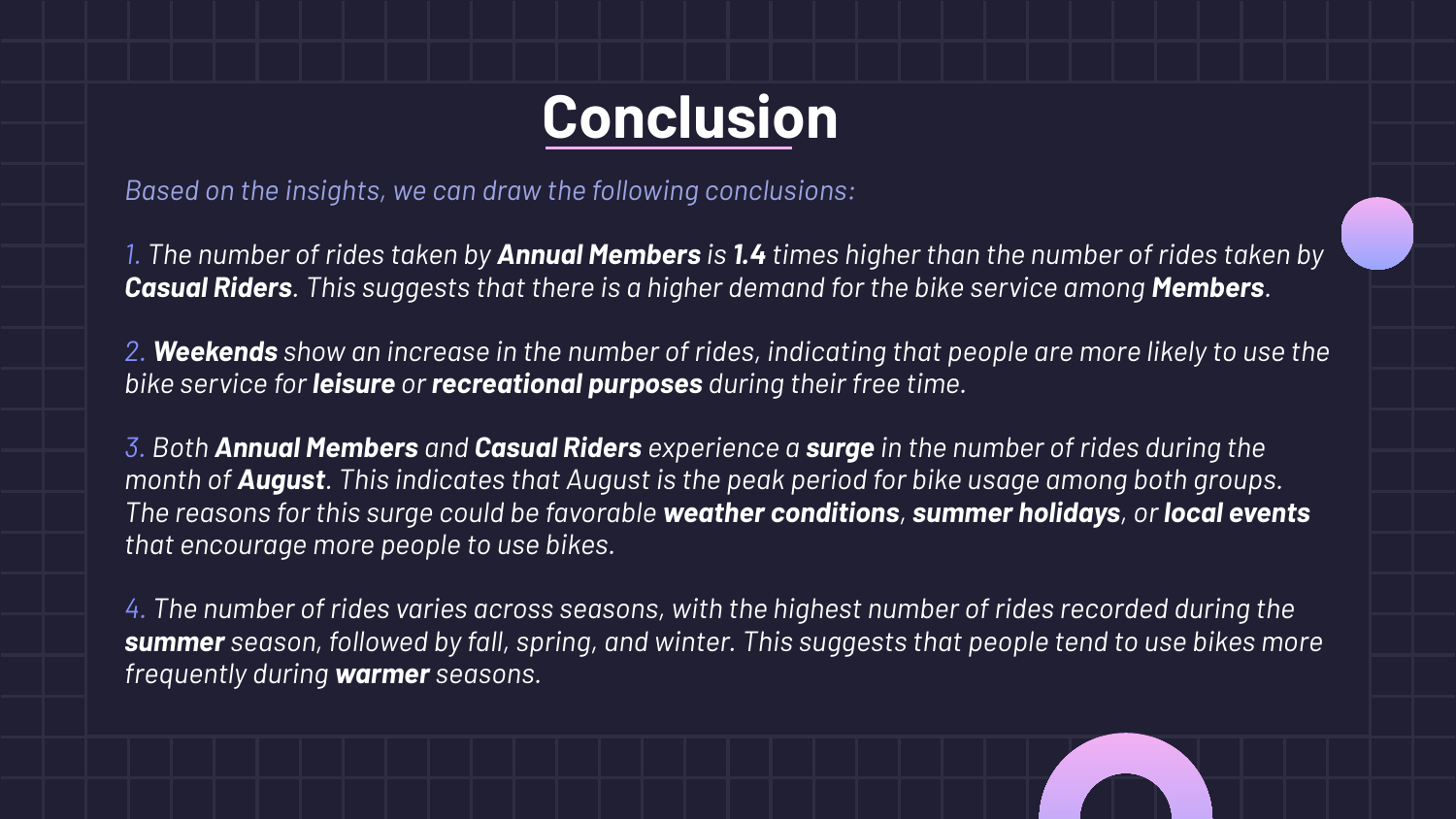

Conclusion
Based on the insights, we can draw the following conclusions:

1. The number of rides taken by Annual Members is 1.4 times higher than the number of rides taken by Casual Riders. This suggests that there is a higher demand for the bike service among Members.

2. Weekends show an increase in the number of rides, indicating that people are more likely to use the bike service for leisure or recreational purposes during their free time.

3. Both Annual Members and Casual Riders experience a surge in the number of rides during the month of August. This indicates that August is the peak period for bike usage among both groups. The reasons for this surge could be favorable weather conditions, summer holidays, or local events that encourage more people to use bikes.

4. The number of rides varies across seasons, with the highest number of rides recorded during the summer season, followed by fall, spring, and winter. This suggests that people tend to use bikes more frequently during warmer seasons.